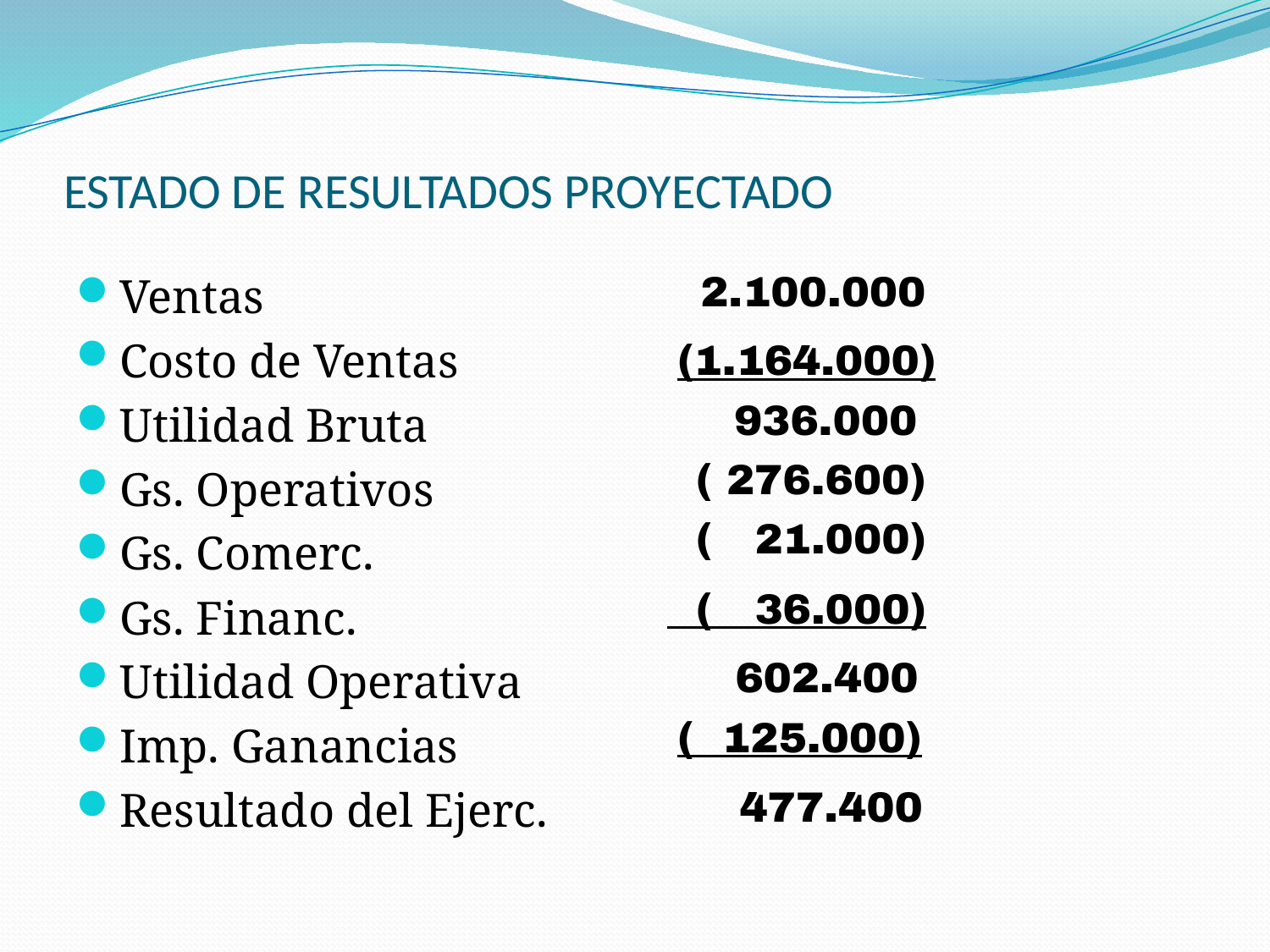

# ESTADO DE RESULTADOS PROYECTADO
   2.100.000
Ventas
Costo de Ventas
Utilidad Bruta
Gs. Operativos
Gs. Comerc.
Gs. Financ.
Utilidad Operativa
Imp. Ganancias
Resultado del Ejerc.
(1.164.000)
    936.000
  ( 276.600)
  (   21.000)
  (   36.000)
  602.400
(  125.000)
   477.400